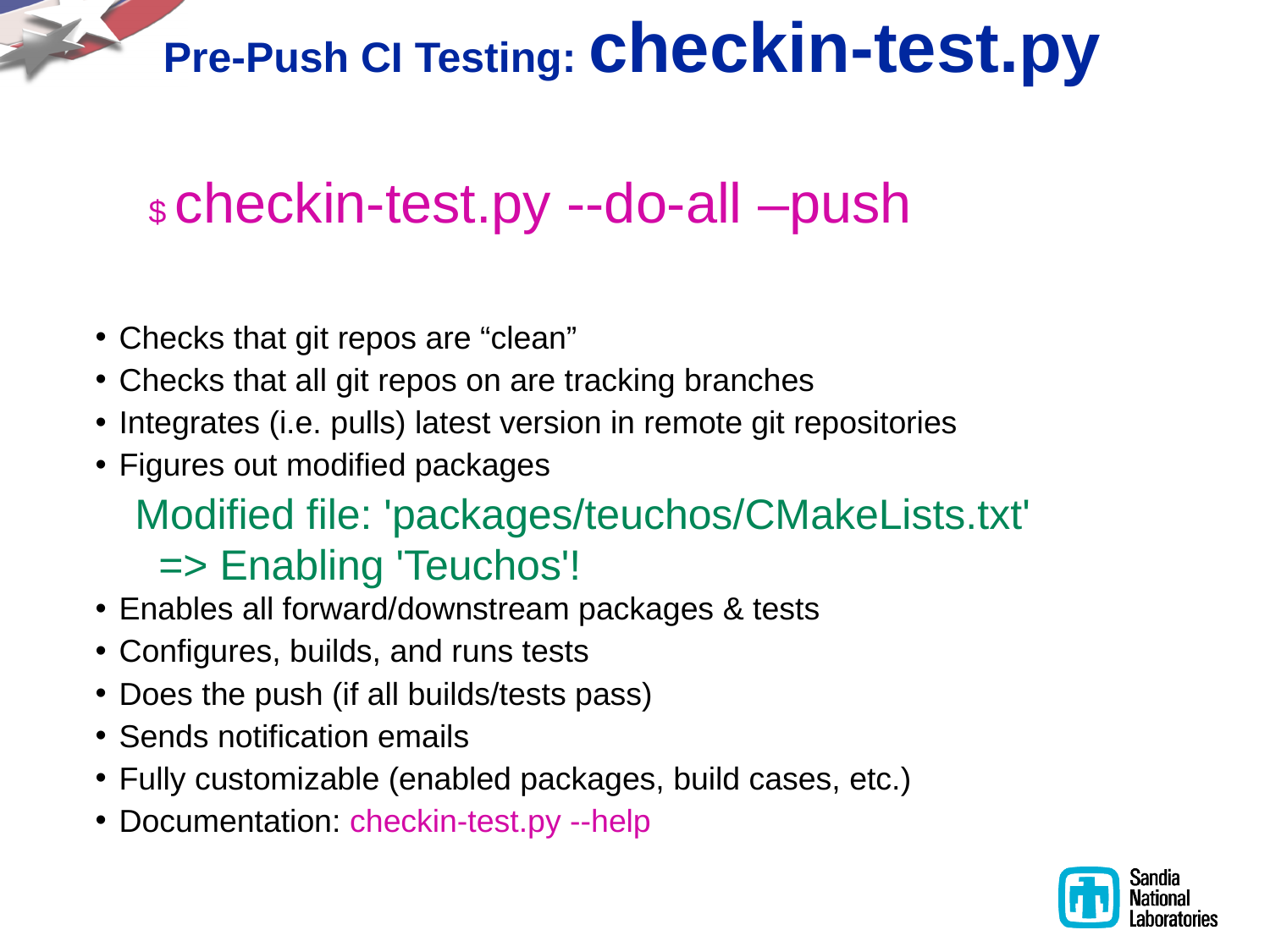

# Pre-Push CI Testing: checkin-test.py
      $ checkin-test.py --do-all –push

Checks that git repos are “clean”
Checks that all git repos on are tracking branches
Integrates (i.e. pulls) latest version in remote git repositories
Figures out modified packages
Modified file: 'packages/teuchos/CMakeLists.txt'
  => Enabling 'Teuchos'!
Enables all forward/downstream packages & tests
Configures, builds, and runs tests
Does the push (if all builds/tests pass)
Sends notification emails
Fully customizable (enabled packages, build cases, etc.)
Documentation: checkin-test.py --help